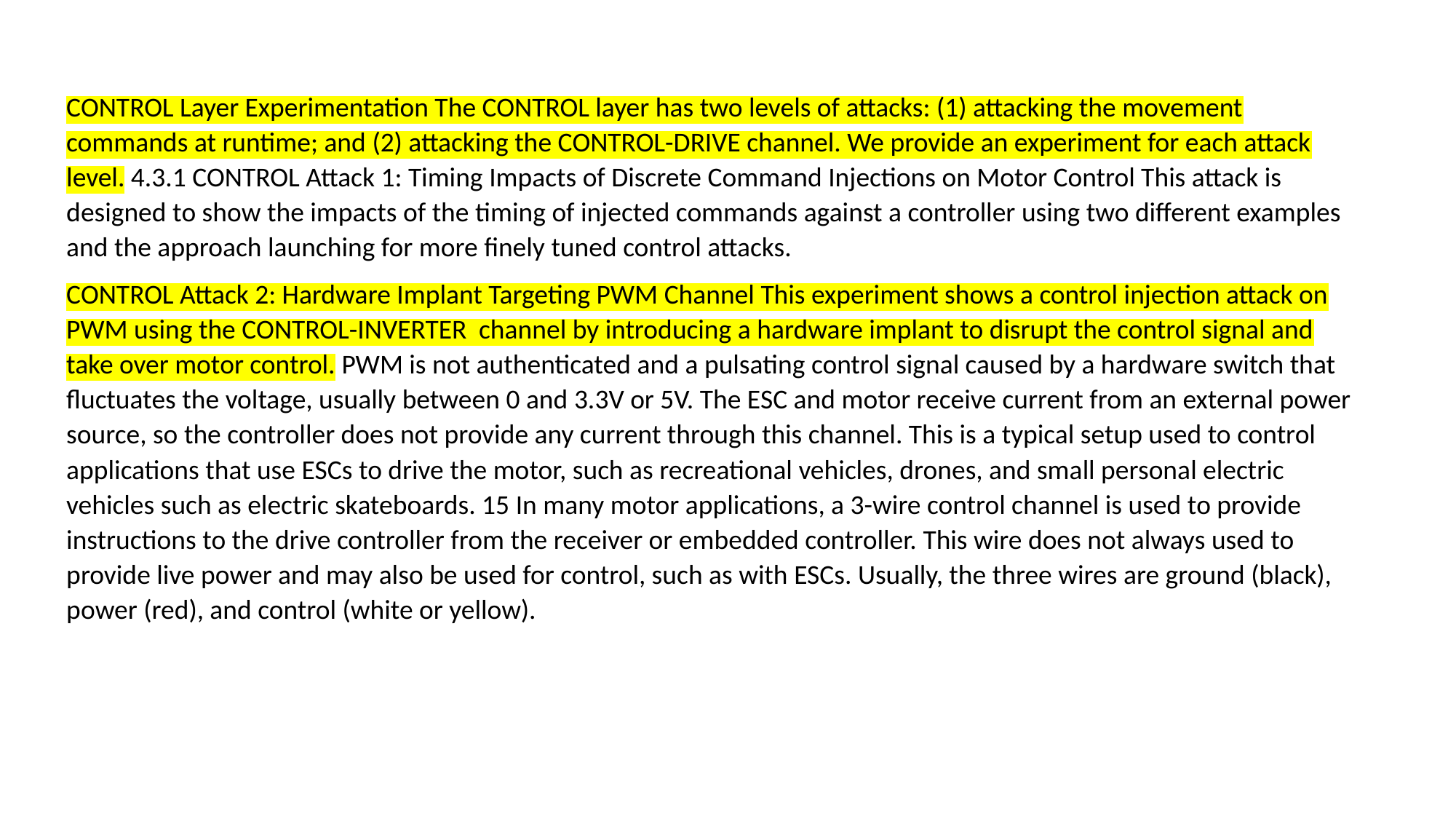

CONTROL Layer Experimentation The CONTROL layer has two levels of attacks: (1) attacking the movement commands at runtime; and (2) attacking the CONTROL-DRIVE channel. We provide an experiment for each attack level. 4.3.1 CONTROL Attack 1: Timing Impacts of Discrete Command Injections on Motor Control This attack is designed to show the impacts of the timing of injected commands against a controller using two different examples and the approach launching for more finely tuned control attacks.
CONTROL Attack 2: Hardware Implant Targeting PWM Channel This experiment shows a control injection attack on PWM using the CONTROL-INVERTER  channel by introducing a hardware implant to disrupt the control signal and take over motor control. PWM is not authenticated and a pulsating control signal caused by a hardware switch that fluctuates the voltage, usually between 0 and 3.3V or 5V. The ESC and motor receive current from an external power source, so the controller does not provide any current through this channel. This is a typical setup used to control applications that use ESCs to drive the motor, such as recreational vehicles, drones, and small personal electric vehicles such as electric skateboards. 15 In many motor applications, a 3-wire control channel is used to provide instructions to the drive controller from the receiver or embedded controller. This wire does not always used to provide live power and may also be used for control, such as with ESCs. Usually, the three wires are ground (black), power (red), and control (white or yellow).